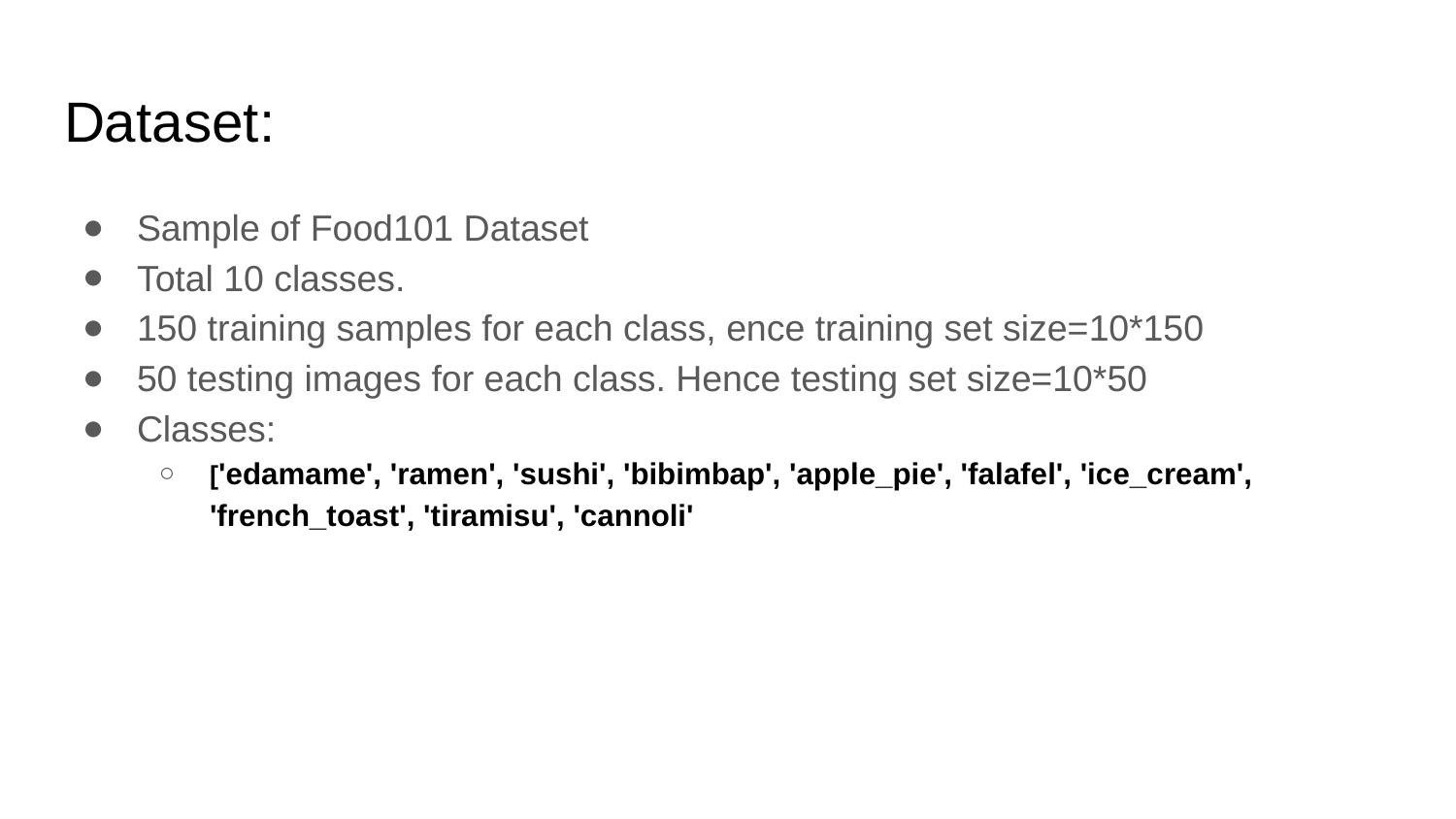

# Dataset:
Sample of Food101 Dataset
Total 10 classes.
150 training samples for each class, ence training set size=10*150
50 testing images for each class. Hence testing set size=10*50
Classes:
['edamame', 'ramen', 'sushi', 'bibimbap', 'apple_pie', 'falafel', 'ice_cream', 'french_toast', 'tiramisu', 'cannoli'